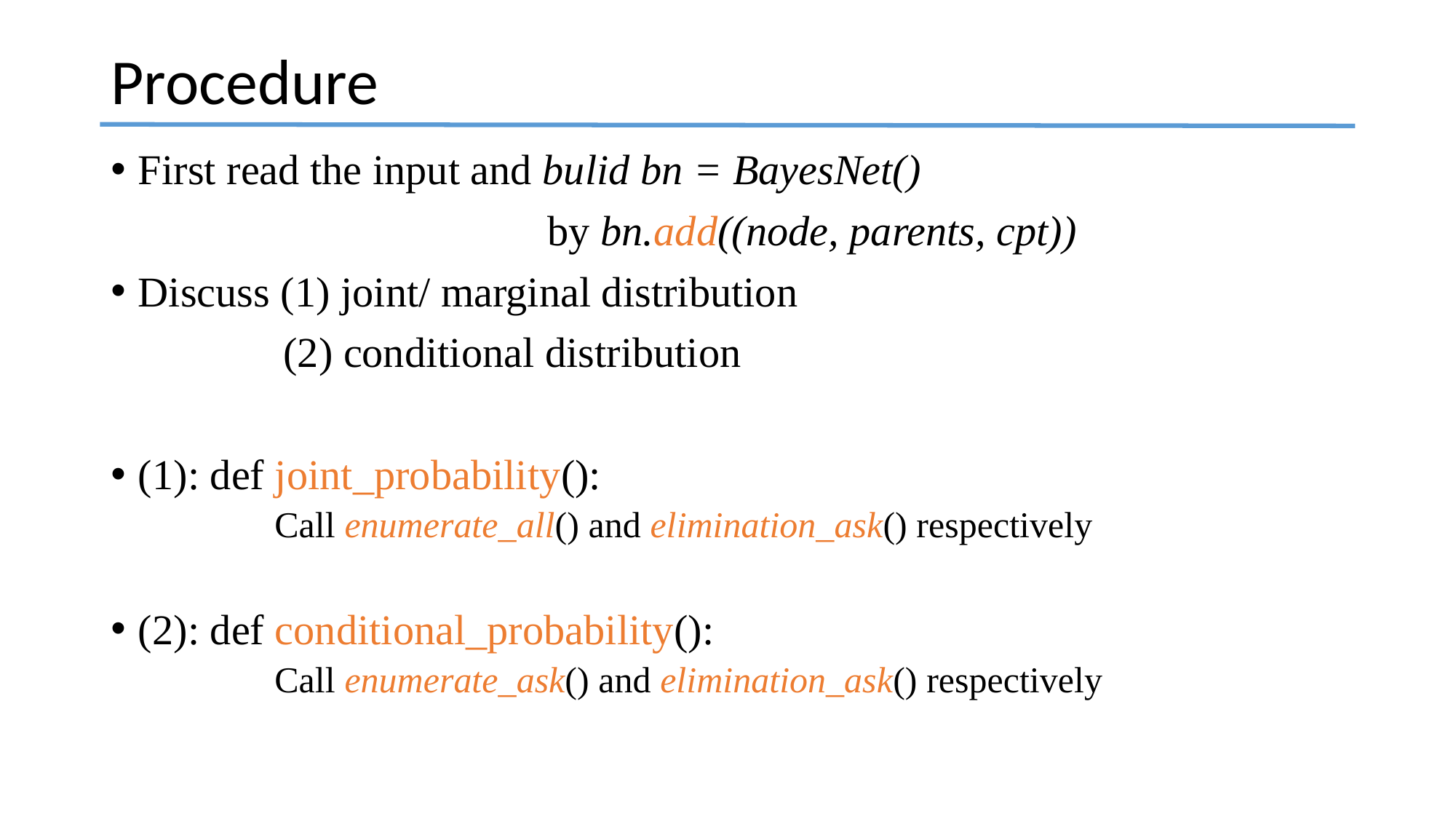

# Procedure
First read the input and bulid bn = BayesNet()
				by bn.add((node, parents, cpt))
Discuss (1) joint/ marginal distribution
	      (2) conditional distribution

(1): def joint_probability():
	Call enumerate_all() and elimination_ask() respectively

(2): def conditional_probability():
	Call enumerate_ask() and elimination_ask() respectively